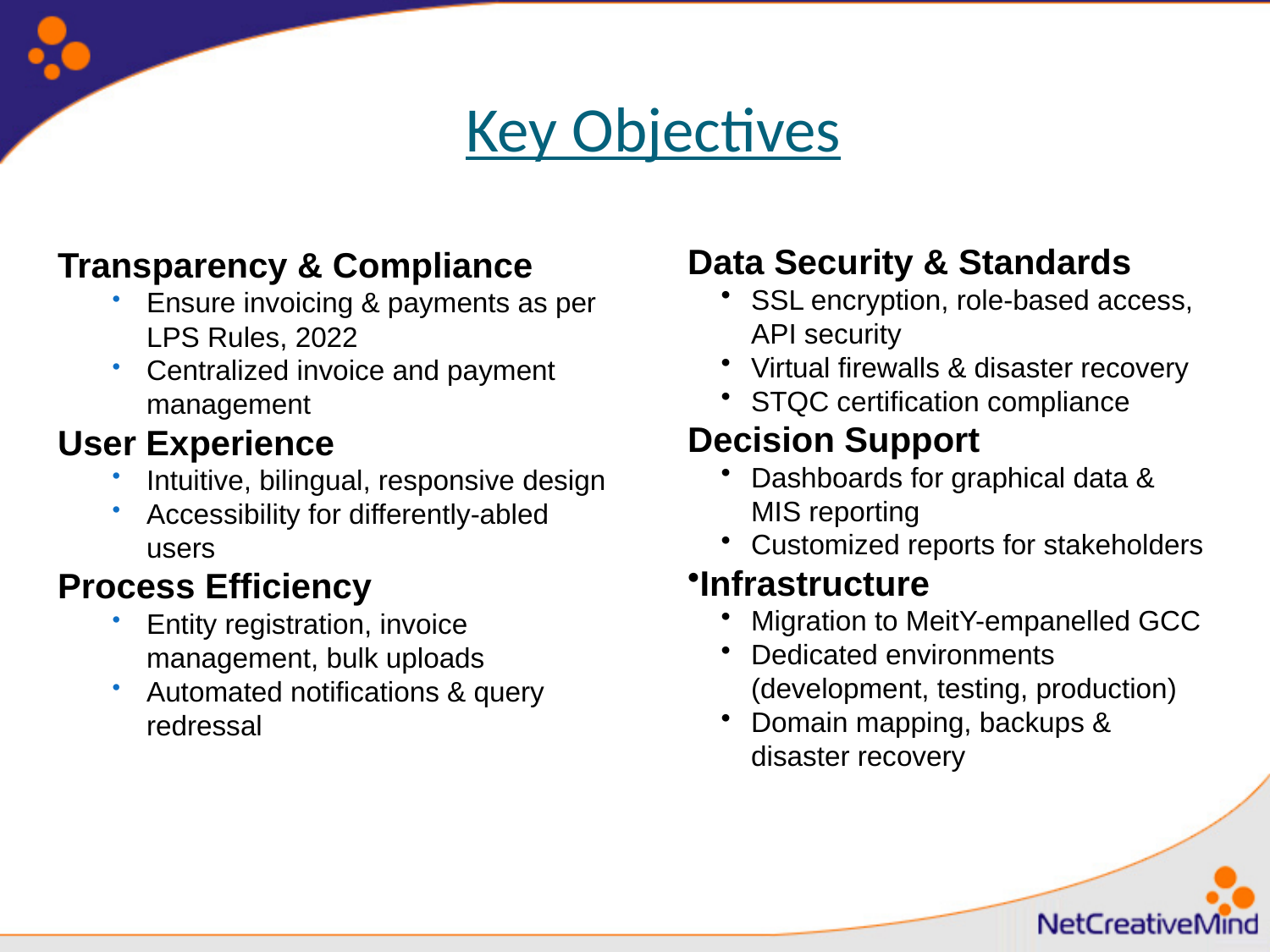

# Key Objectives
Transparency & Compliance
Ensure invoicing & payments as per LPS Rules, 2022
Centralized invoice and payment management
User Experience
Intuitive, bilingual, responsive design
Accessibility for differently-abled users
Process Efficiency
Entity registration, invoice management, bulk uploads
Automated notifications & query redressal

Data Security & Standards
SSL encryption, role-based access, API security
Virtual firewalls & disaster recovery
STQC certification compliance
Decision Support
Dashboards for graphical data & MIS reporting
Customized reports for stakeholders
Infrastructure
Migration to MeitY-empanelled GCC
Dedicated environments (development, testing, production)
Domain mapping, backups & disaster recovery